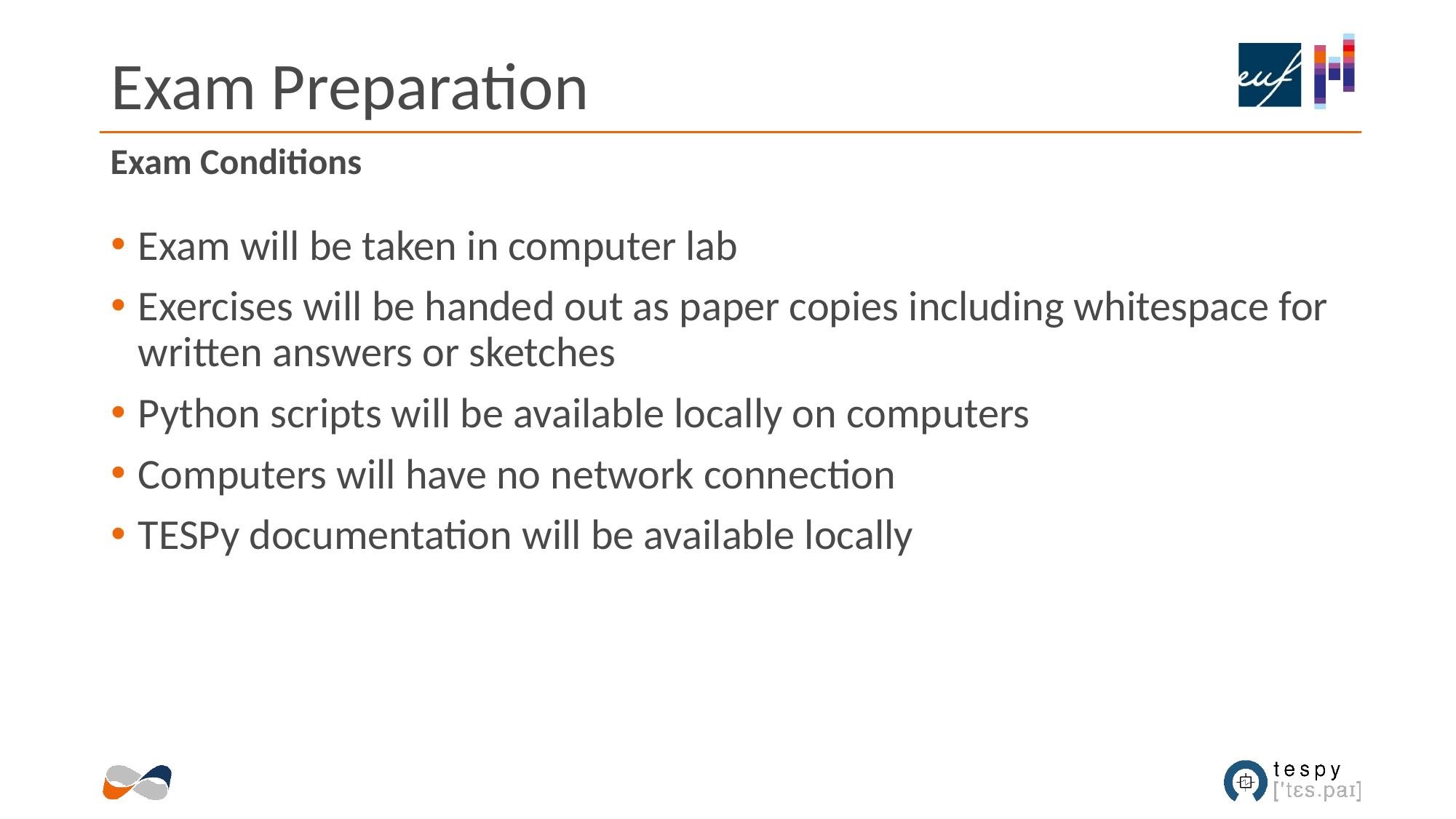

# Exam Preparation
Exam Conditions

Exam will be taken in computer lab
Exercises will be handed out as paper copies including whitespace for written answers or sketches
Python scripts will be available locally on computers
Computers will have no network connection
TESPy documentation will be available locally